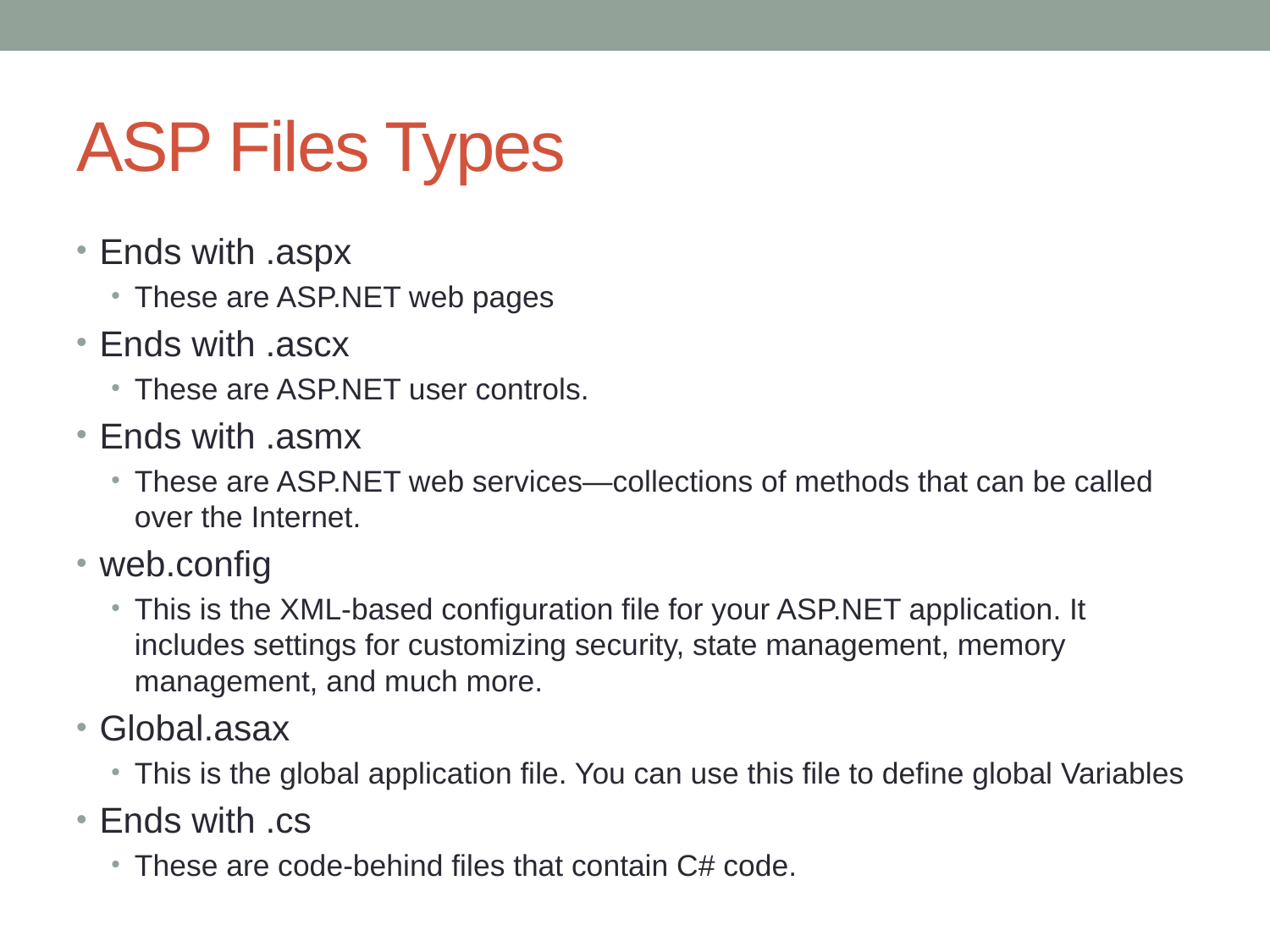

# ASP Files Types
Ends with .aspx
These are ASP.NET web pages
Ends with .ascx
These are ASP.NET user controls.
Ends with .asmx
These are ASP.NET web services—collections of methods that can be called over the Internet.
web.config
This is the XML-based configuration file for your ASP.NET application. It includes settings for customizing security, state management, memory management, and much more.
Global.asax
This is the global application file. You can use this file to define global Variables
Ends with .cs
These are code-behind files that contain C# code.